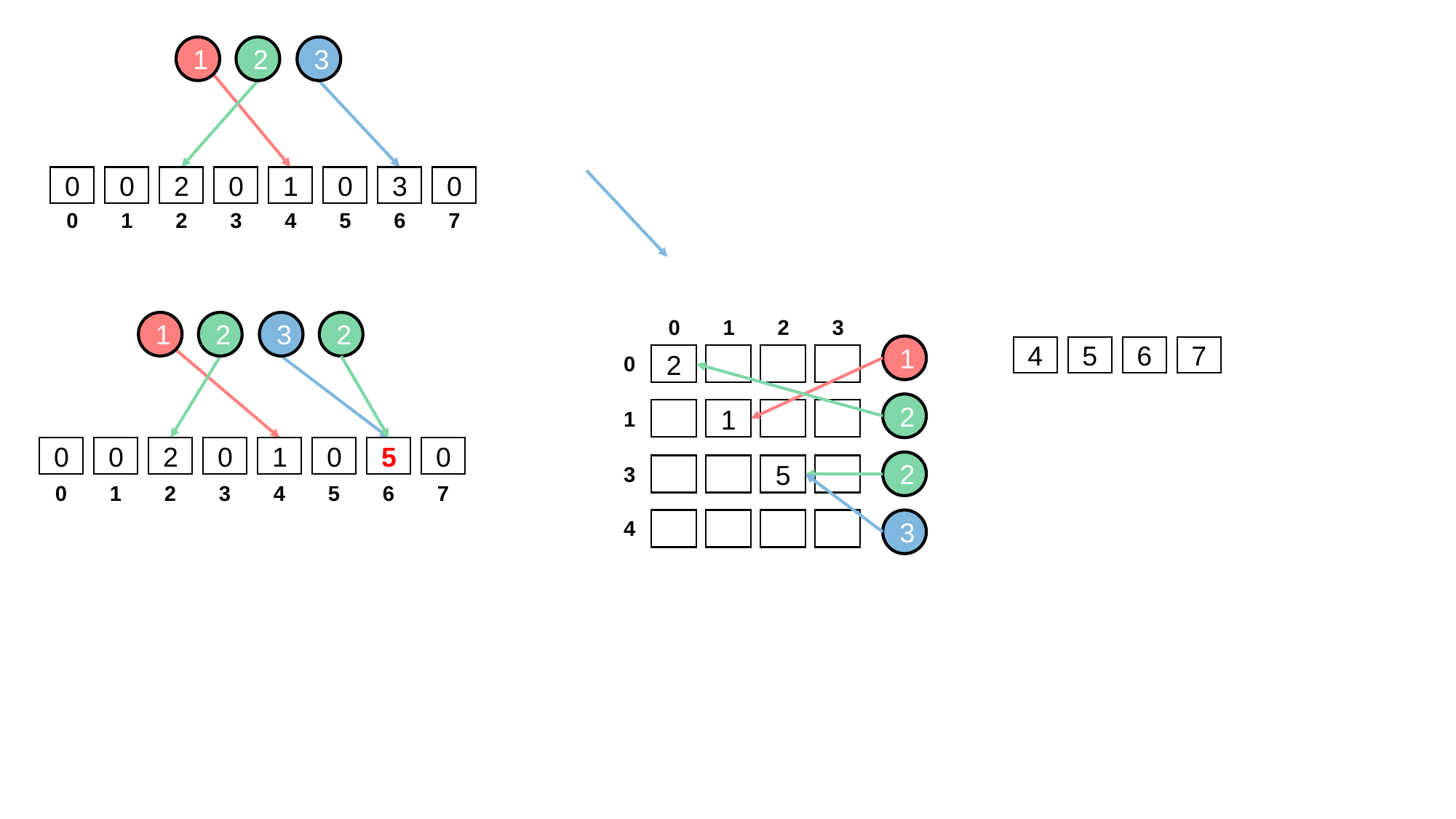

1
2
3
0
0
2
0
1
0
3
0
0
1
2
3
4
5
6
7
0
1
2
3
1
2
3
2
1
4
5
6
7
0
2

2

1

1
0
0
2
0
1
0
5
0
2

5

3
0
1
2
3
4
5
6
7
4

3